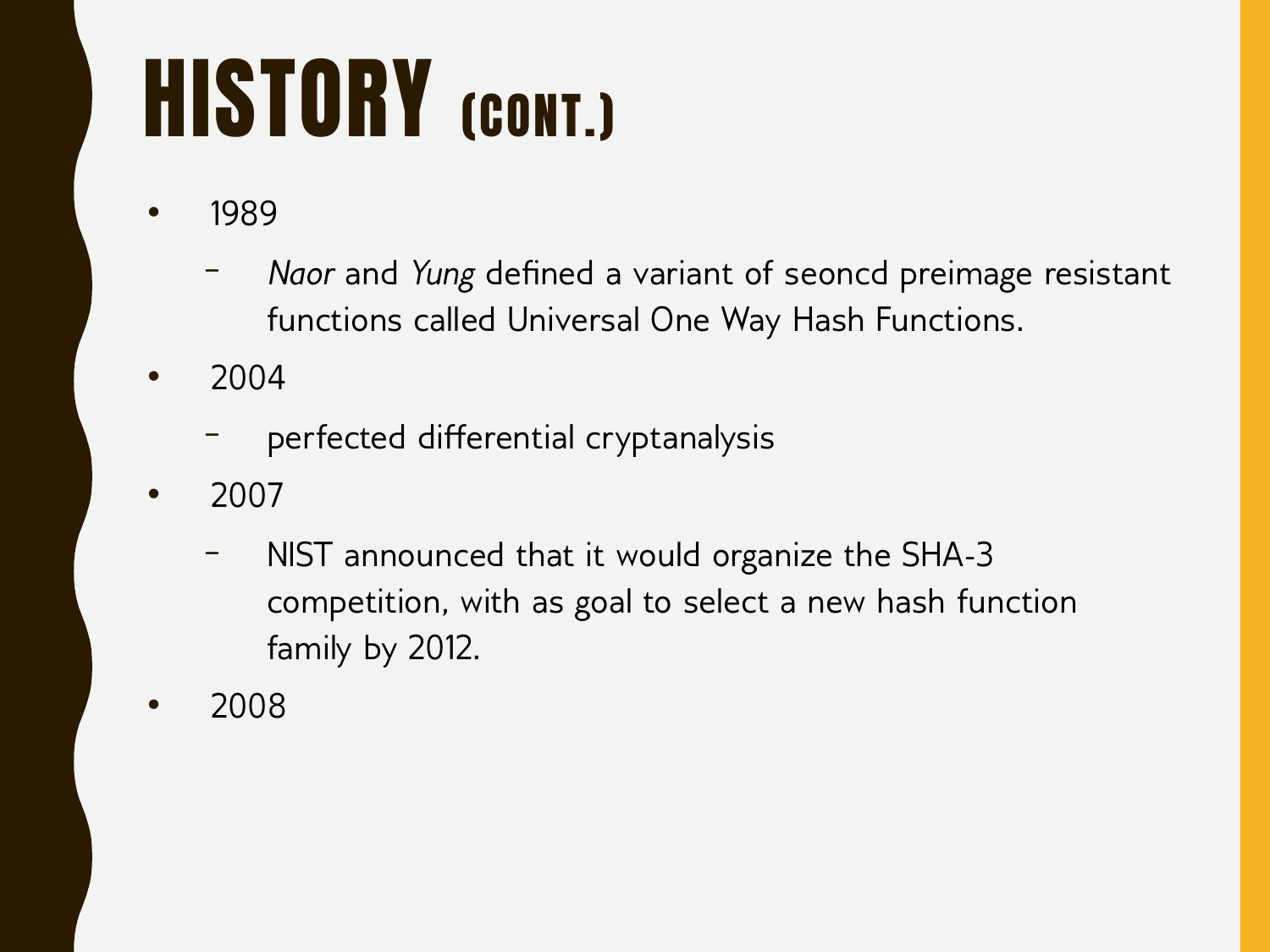

# History (cont.)
1989
Naor and Yung defined a variant of seoncd preimage resistant functions called Universal One Way Hash Functions.
2004
perfected differential cryptanalysis
2007
NIST announced that it would organize the SHA-3 competition, with as goal to select a new hash function family by 2012.
2008